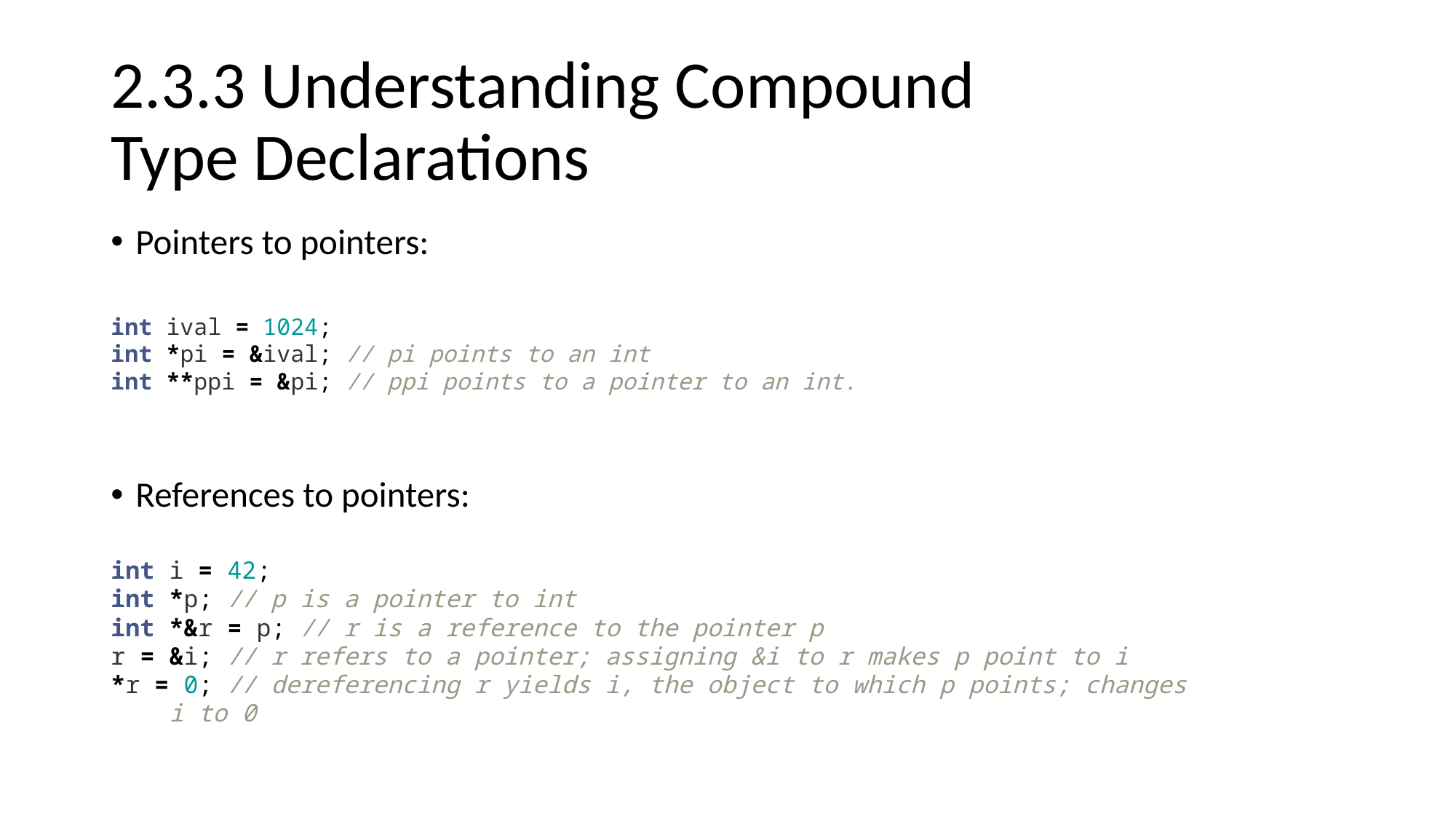

# 2.3.3 Understanding Compound Type Declarations
Pointers to pointers:

int ival = 1024;
int *pi = &ival; // pi points to an int
int **ppi = &pi; // ppi points to a pointer to an int.

References to pointers:

int i = 42;
int *p; // p is a pointer to int
int *&r = p; // r is a reference to the pointer p
r = &i; // r refers to a pointer; assigning &i to r makes p point to i
*r = 0; // dereferencing r yields i, the object to which p points; changes
    i to 0